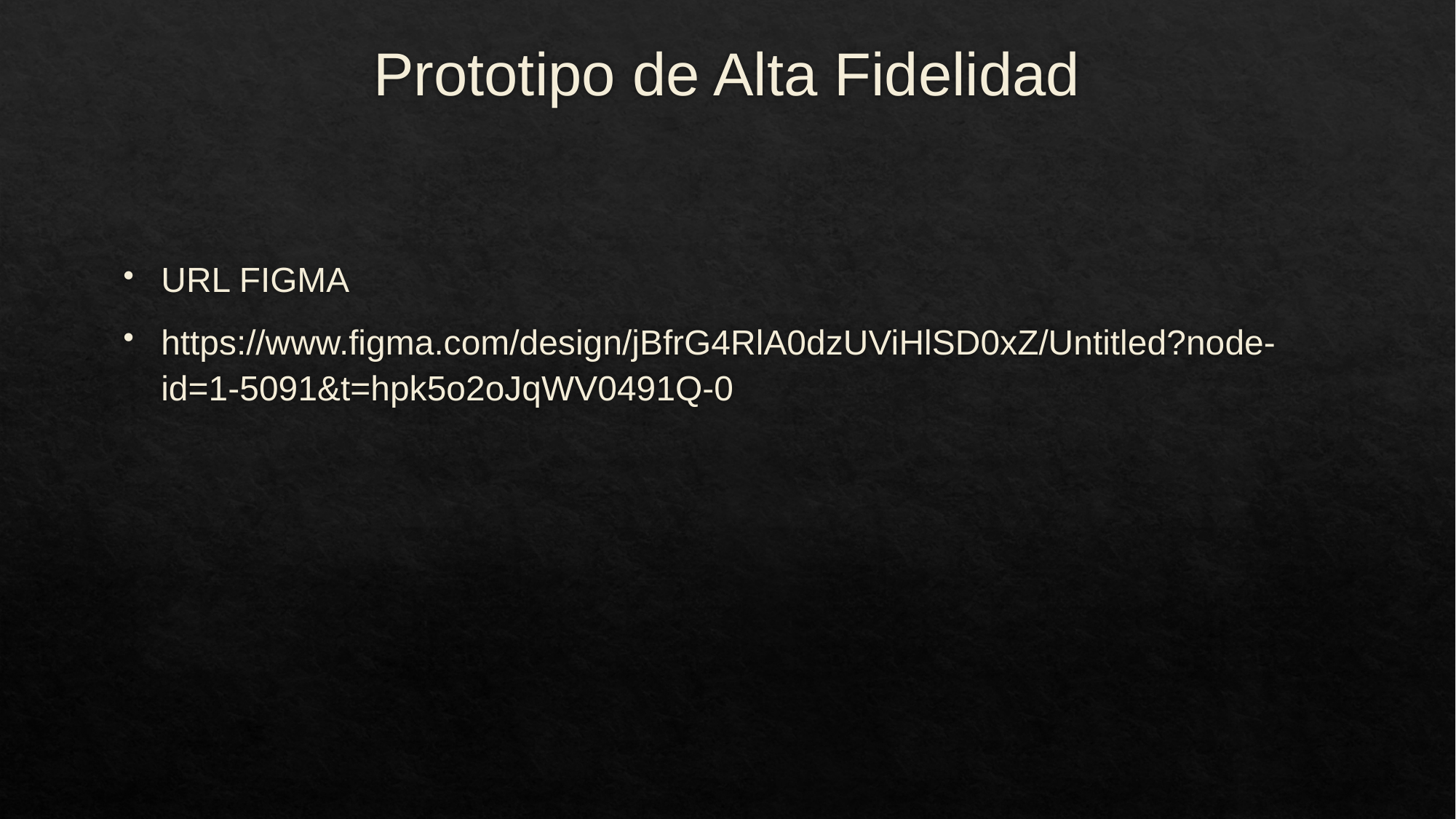

# Prototipo de Alta Fidelidad
URL FIGMA
https://www.figma.com/design/jBfrG4RlA0dzUViHlSD0xZ/Untitled?node-id=1-5091&t=hpk5o2oJqWV0491Q-0